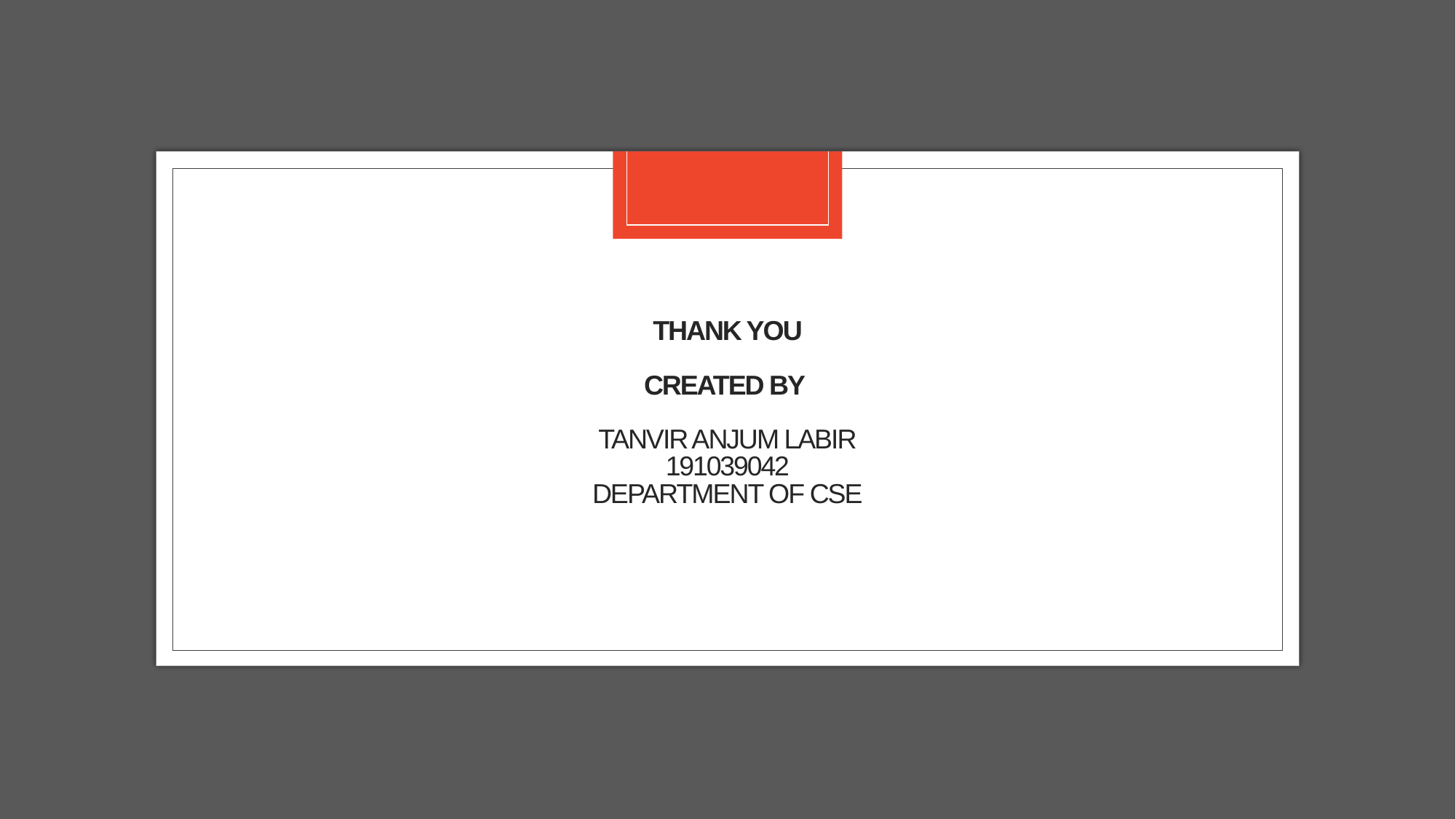

# Thank you created by Tanvir Anjum labir 191039042 department of cse